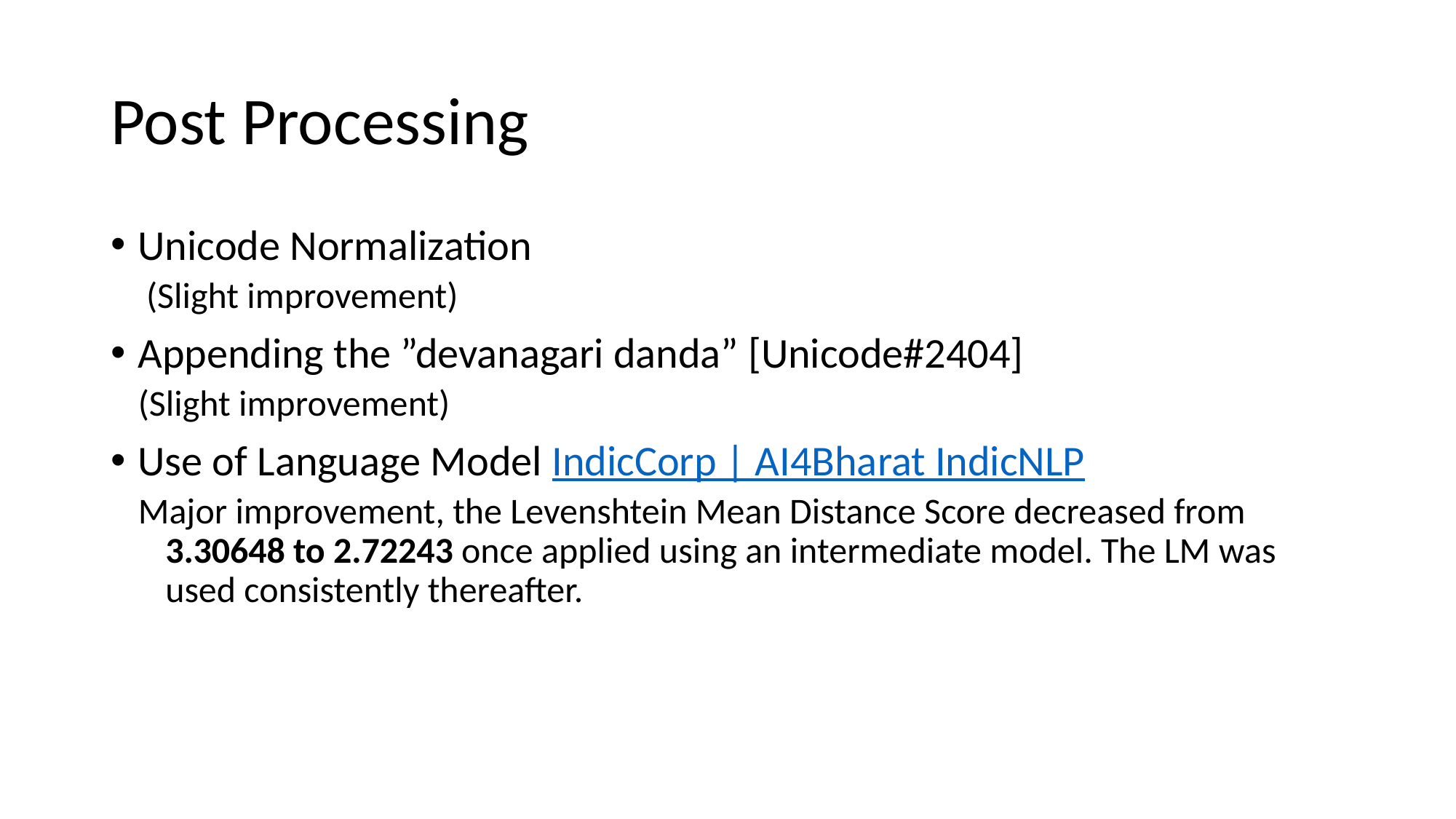

# Post Processing
Unicode Normalization
 (Slight improvement)
Appending the ”devanagari danda” [Unicode#2404]
(Slight improvement)
Use of Language Model IndicCorp | AI4Bharat IndicNLP
Major improvement, the Levenshtein Mean Distance Score decreased from 3.30648 to 2.72243 once applied using an intermediate model. The LM was used consistently thereafter.